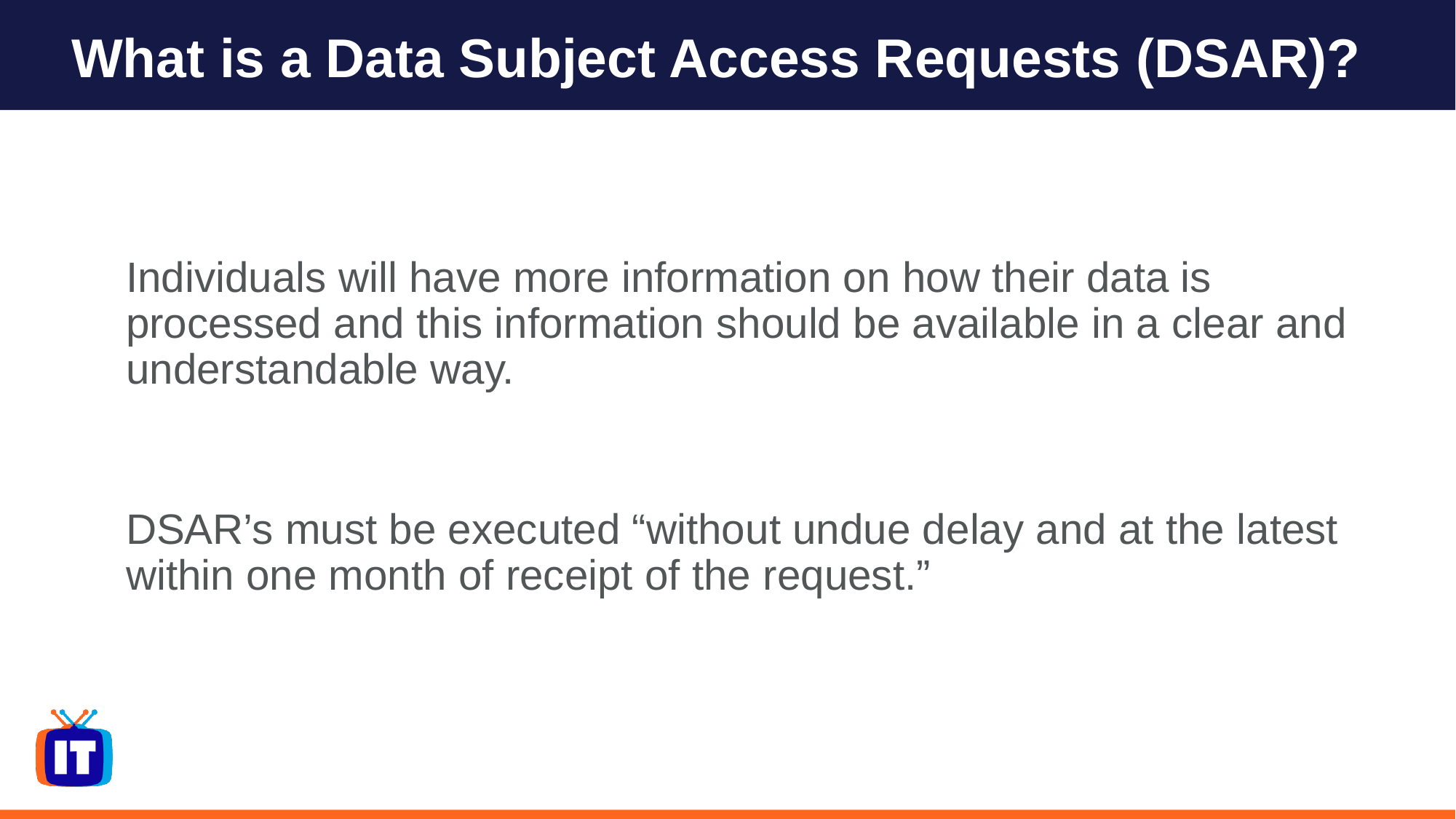

# What is a Data Subject Access Requests (DSAR)?

Individuals will have more information on how their data is processed and this information should be available in a clear and understandable way.

DSAR’s must be executed “without undue delay and at the latest within one month of receipt of the request.”